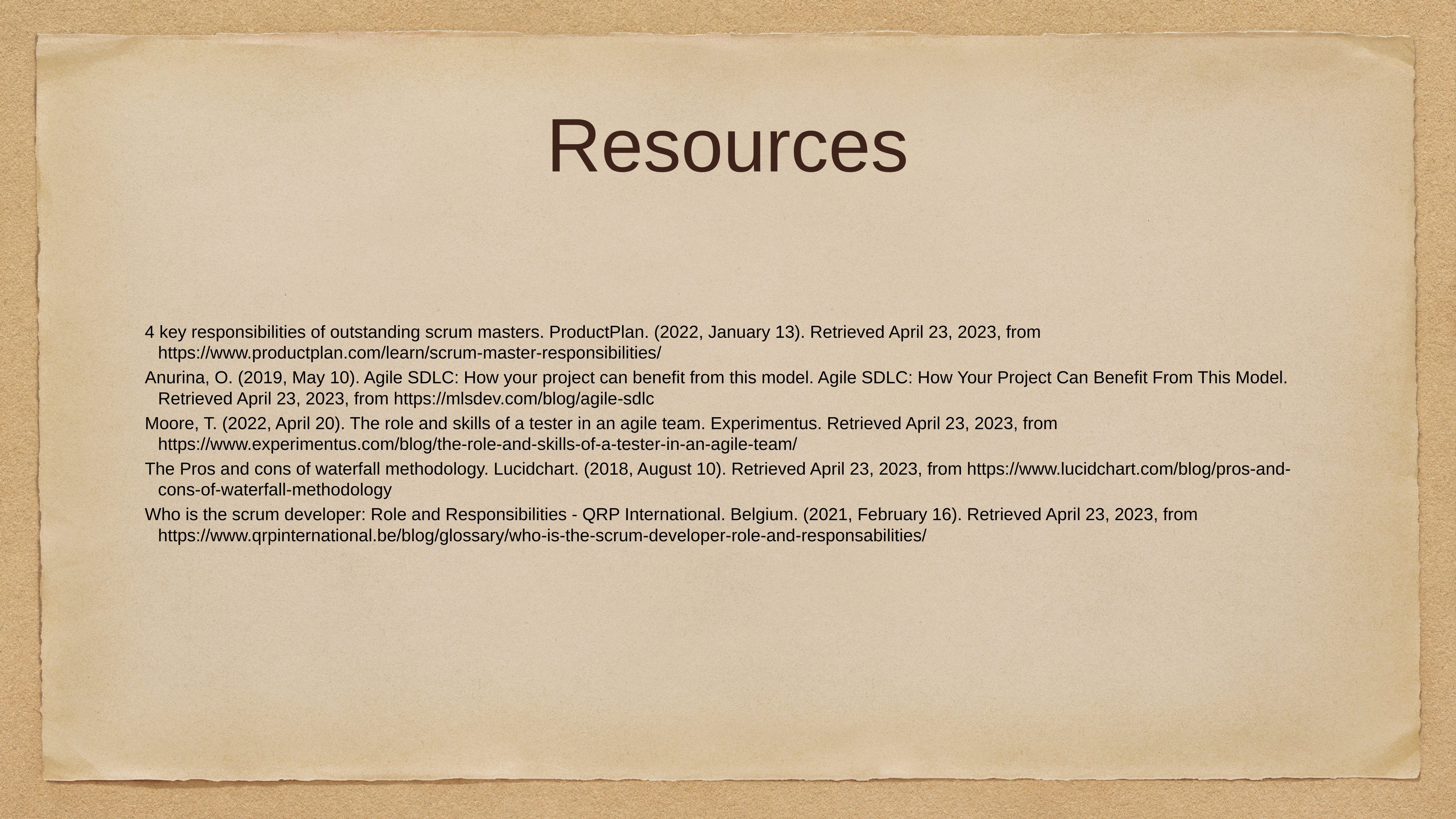

# Resources
4 key responsibilities of outstanding scrum masters. ProductPlan. (2022, January 13). Retrieved April 23, 2023, from https://www.productplan.com/learn/scrum-master-responsibilities/
Anurina, O. (2019, May 10). Agile SDLC: How your project can benefit from this model. Agile SDLC: How Your Project Can Benefit From This Model. Retrieved April 23, 2023, from https://mlsdev.com/blog/agile-sdlc
Moore, T. (2022, April 20). The role and skills of a tester in an agile team. Experimentus. Retrieved April 23, 2023, from https://www.experimentus.com/blog/the-role-and-skills-of-a-tester-in-an-agile-team/
The Pros and cons of waterfall methodology. Lucidchart. (2018, August 10). Retrieved April 23, 2023, from https://www.lucidchart.com/blog/pros-and-cons-of-waterfall-methodology
Who is the scrum developer: Role and Responsibilities - QRP International. Belgium. (2021, February 16). Retrieved April 23, 2023, from https://www.qrpinternational.be/blog/glossary/who-is-the-scrum-developer-role-and-responsabilities/